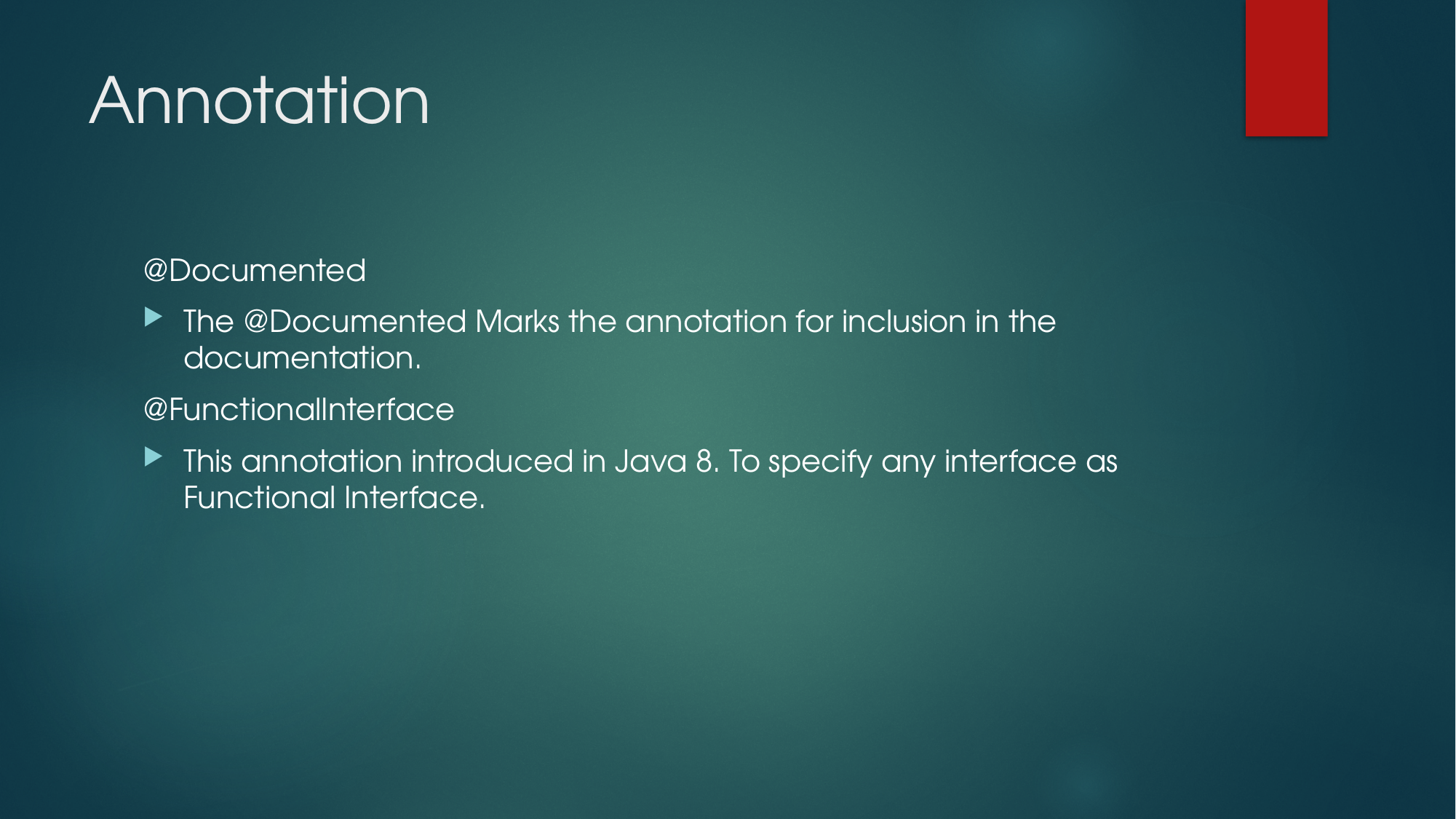

# Annotation
@Documented
The @Documented Marks the annotation for inclusion in the documentation.
@FunctionalInterface
This annotation introduced in Java 8. To specify any interface as Functional Interface.